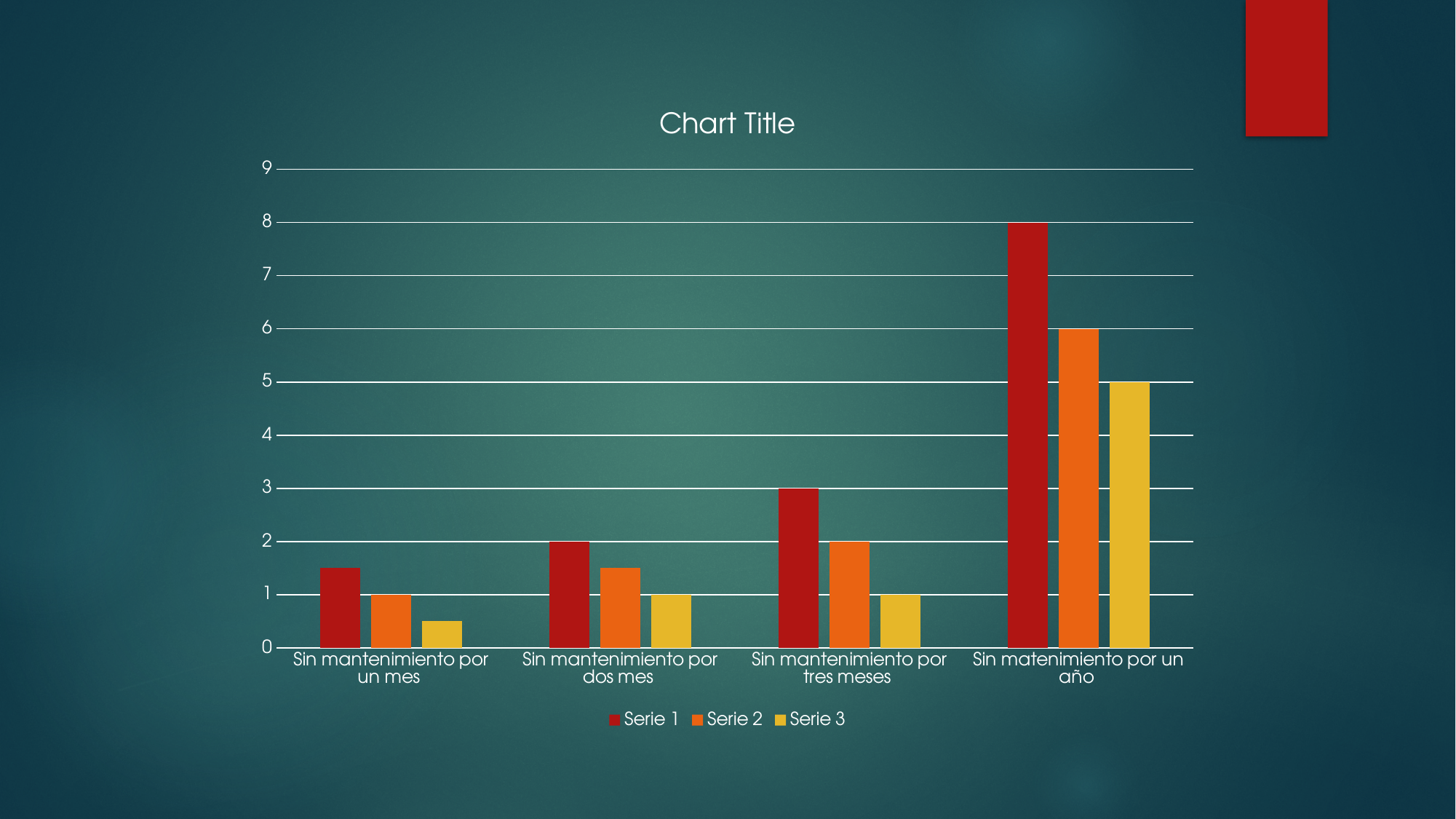

### Chart:

| Category | Serie 1 | Serie 2 | Serie 3 |
|---|---|---|---|
| Sin mantenimiento por un mes  | 1.5 | 1.0 | 0.5 |
| Sin mantenimiento por dos mes  | 2.0 | 1.5 | 1.0 |
| Sin mantenimiento por tres meses  | 3.0 | 2.0 | 1.0 |
| Sin matenimiento por un año  | 8.0 | 6.0 | 5.0 |